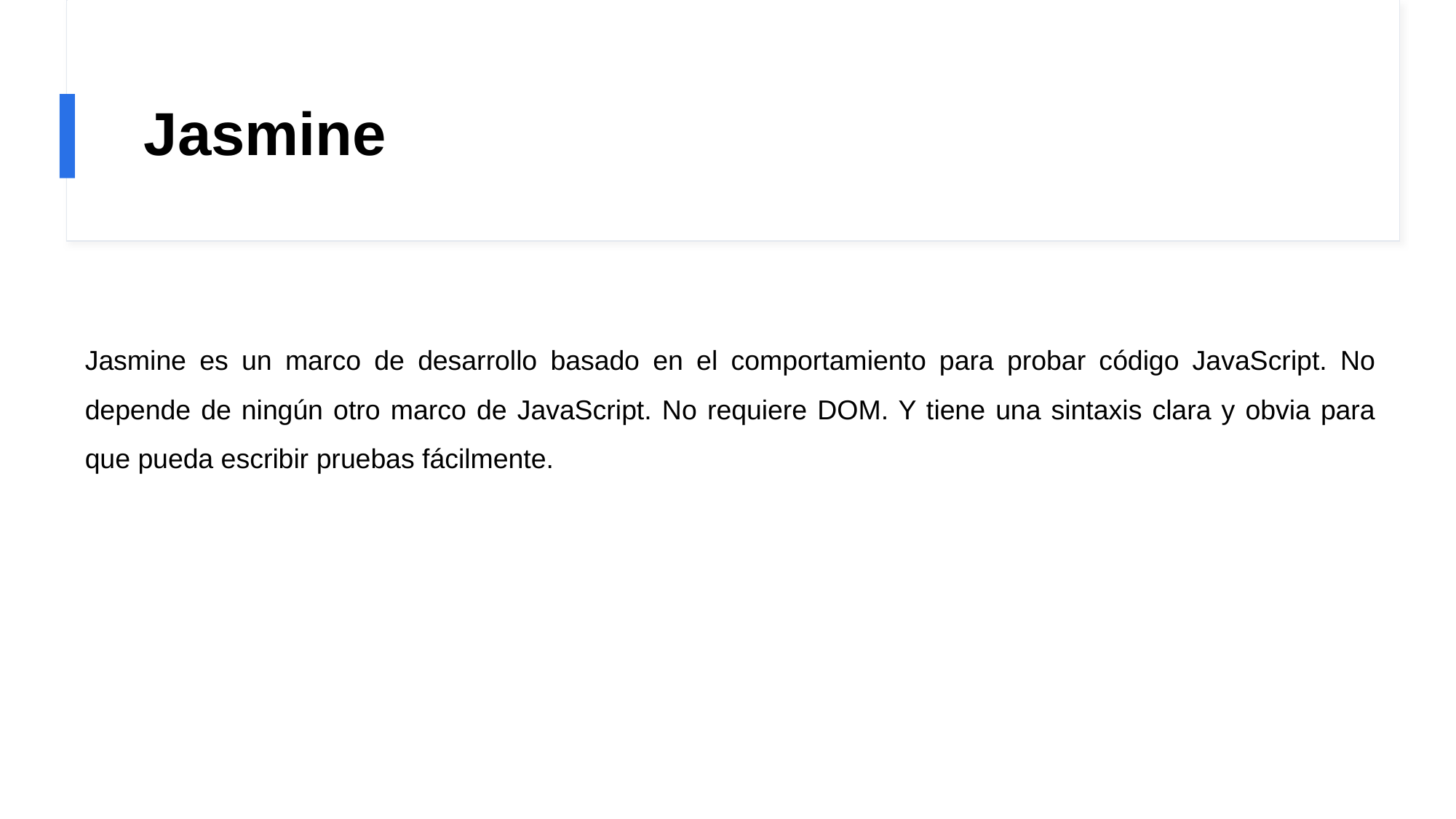

# Jasmine
Jasmine es un marco de desarrollo basado en el comportamiento para probar código JavaScript. No depende de ningún otro marco de JavaScript. No requiere DOM. Y tiene una sintaxis clara y obvia para que pueda escribir pruebas fácilmente.